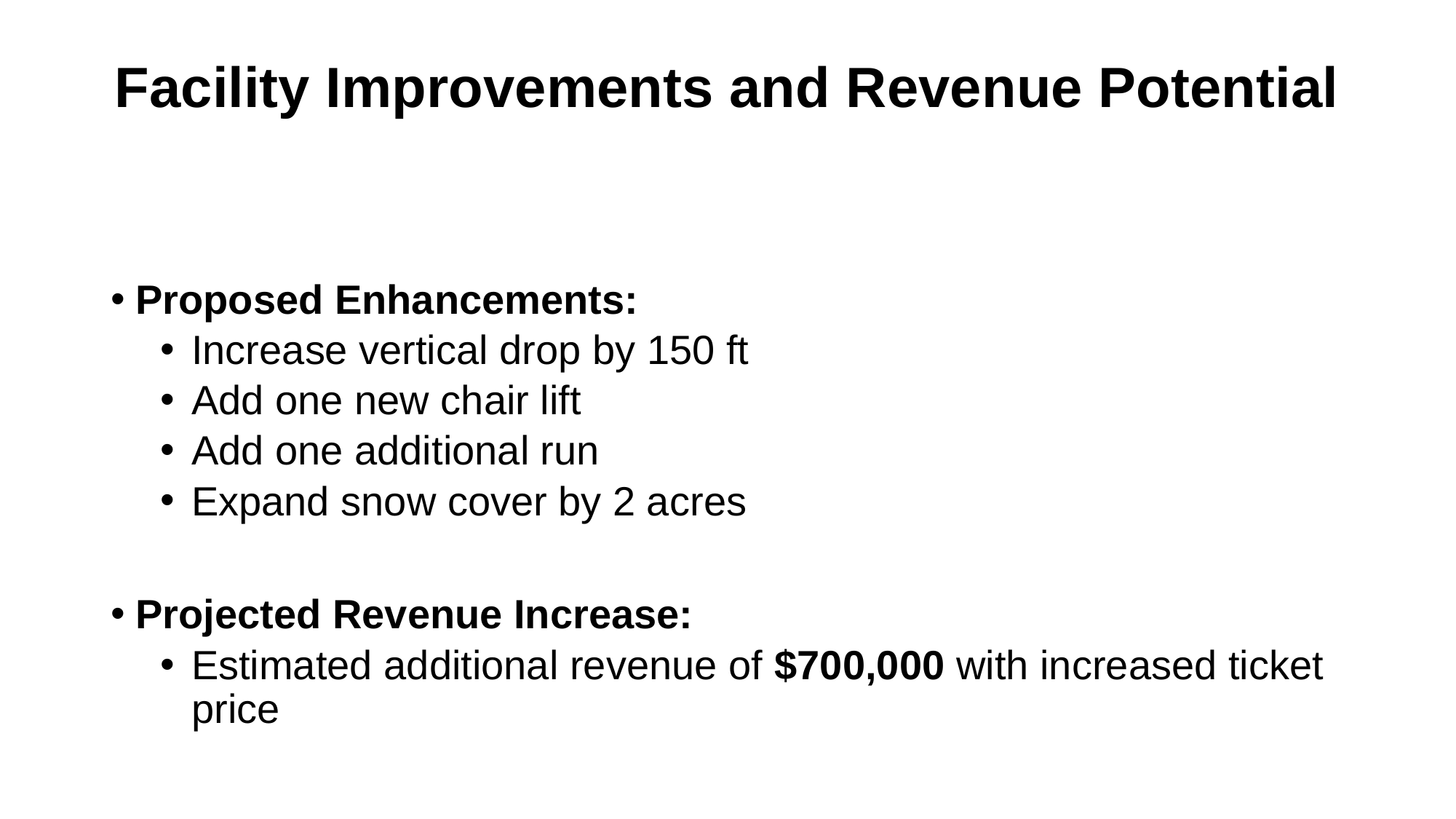

# Facility Improvements and Revenue Potential

Proposed Enhancements:
Increase vertical drop by 150 ft
Add one new chair lift
Add one additional run
Expand snow cover by 2 acres

Projected Revenue Increase:
Estimated additional revenue of $700,000 with increased ticket price